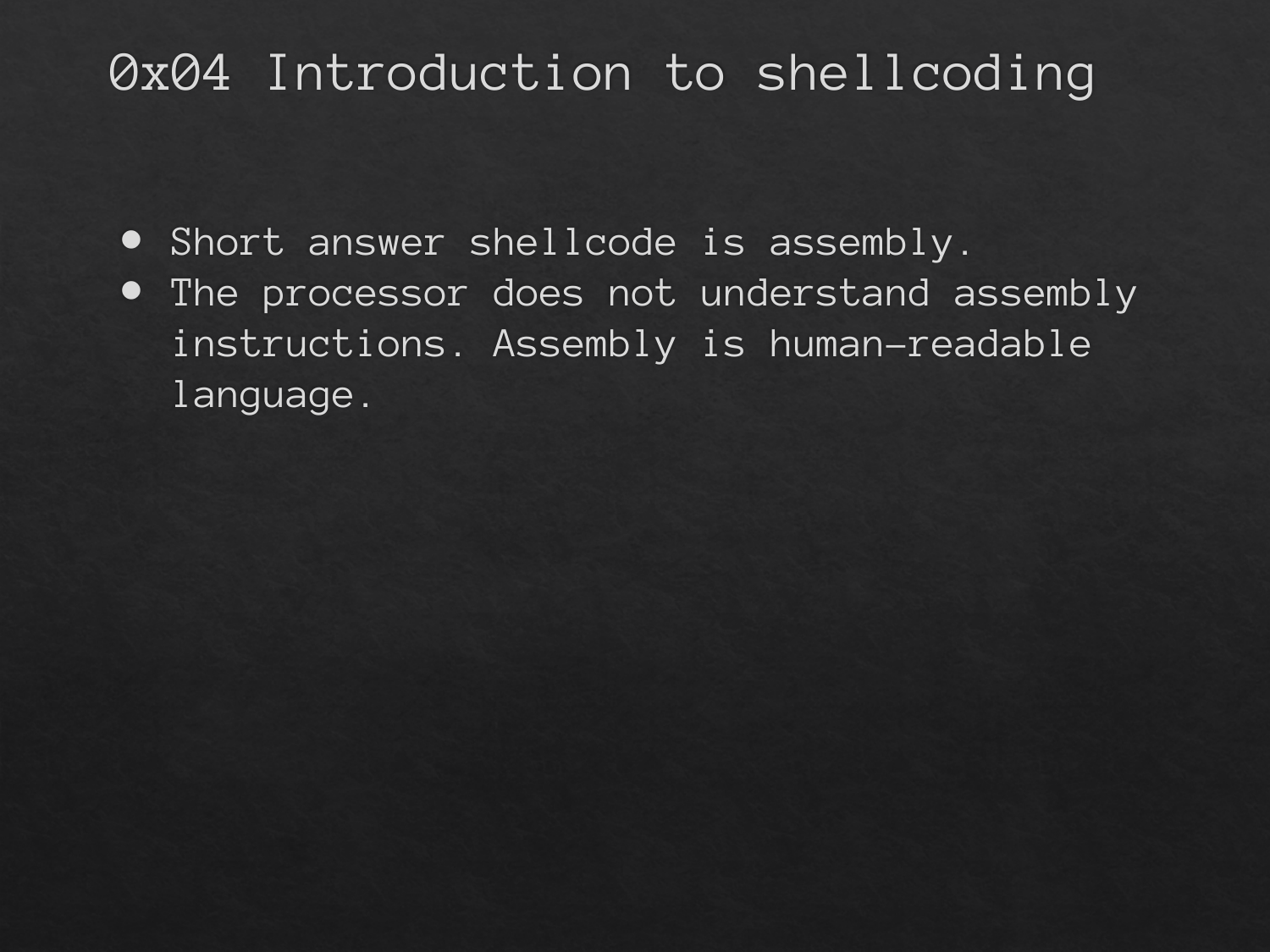

# 0x04 Introduction to shellcoding

Short answer shellcode is assembly.
The processor does not understand assembly instructions. Assembly is human-readable language.